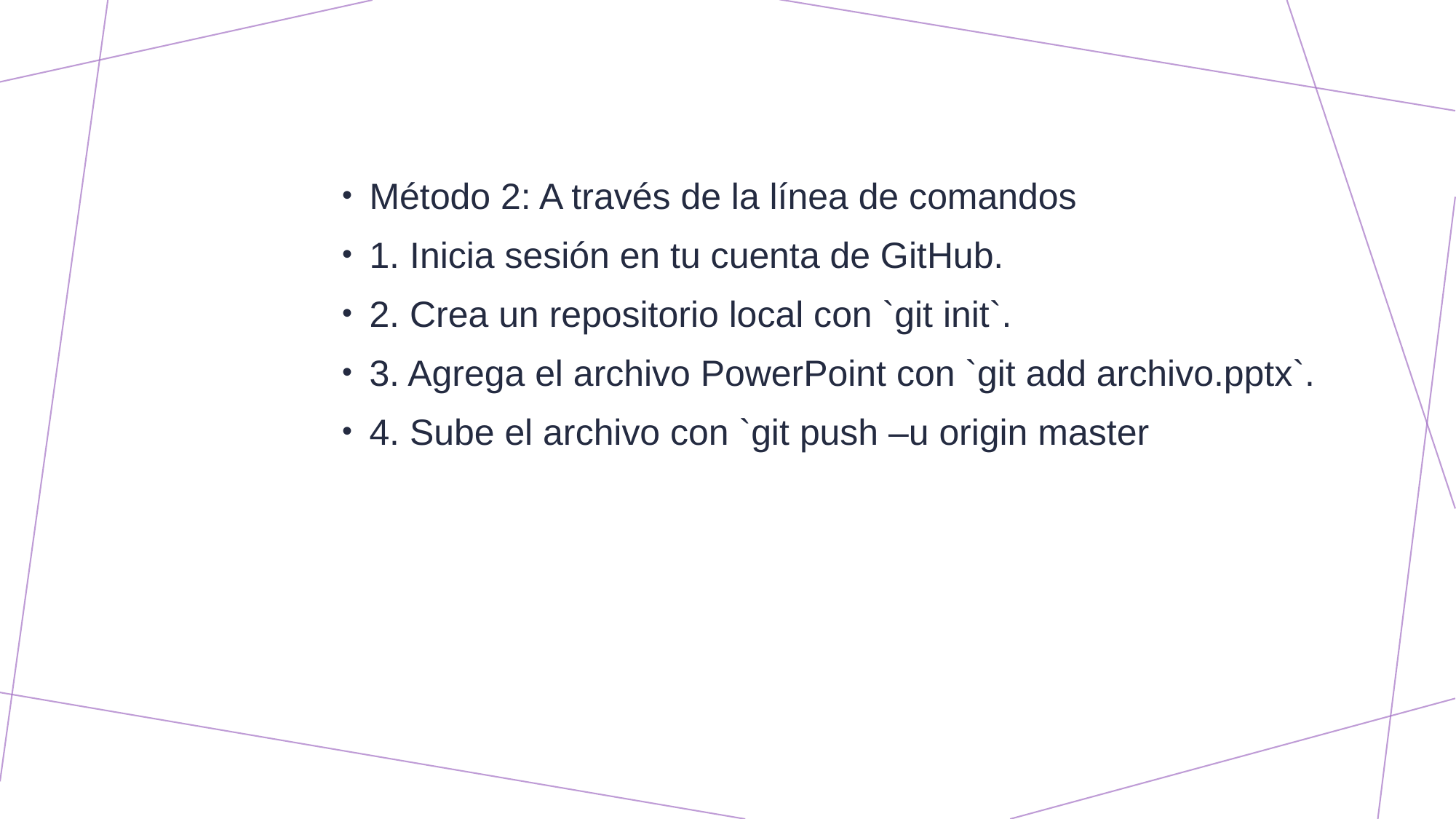

Método 2: A través de la línea de comandos
1. Inicia sesión en tu cuenta de GitHub.
2. Crea un repositorio local con `git init`.
3. Agrega el archivo PowerPoint con `git add archivo.pptx`.
4. Sube el archivo con `git push –u origin master